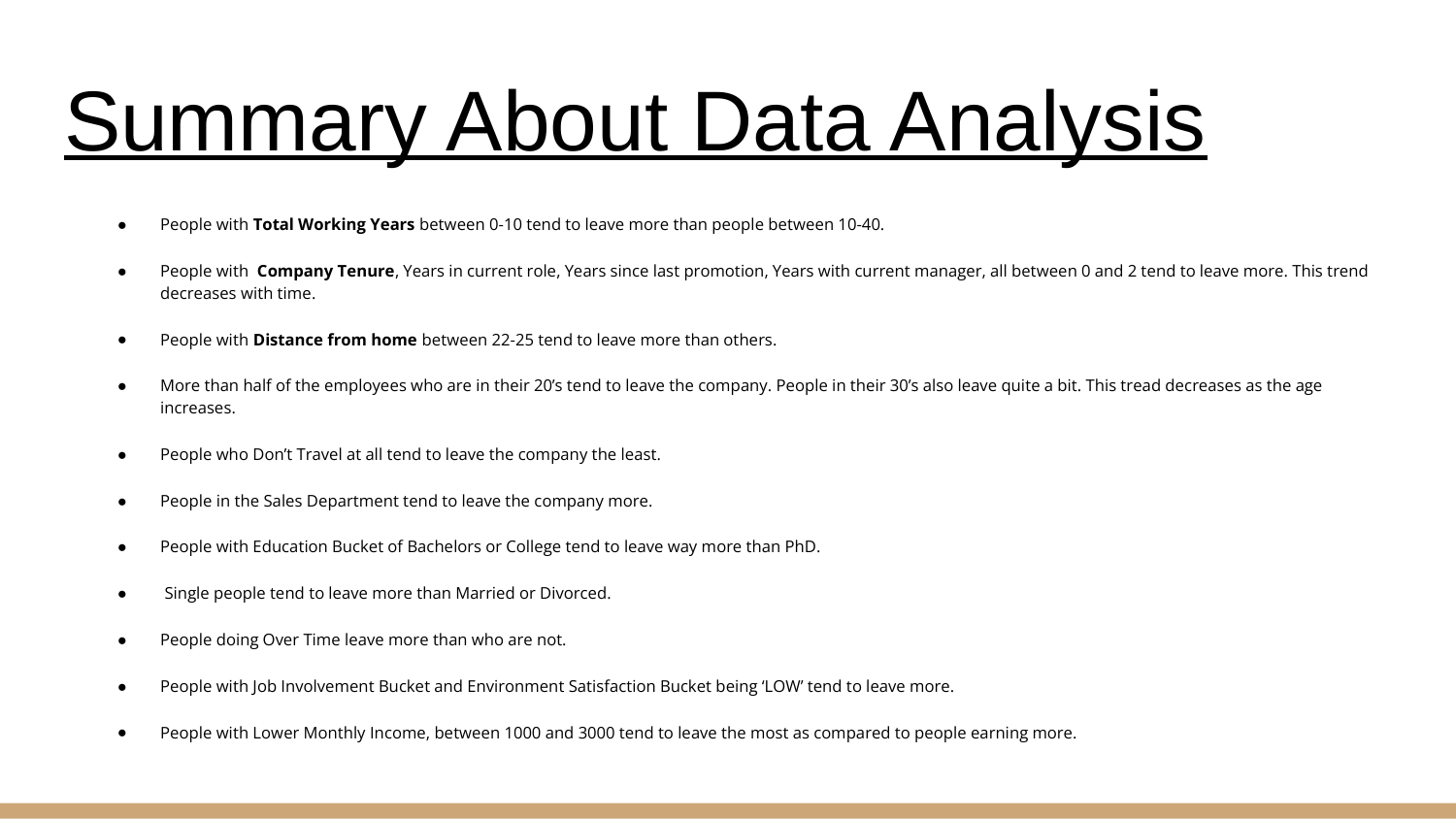

# Summary About Data Analysis
People with Total Working Years between 0-10 tend to leave more than people between 10-40.
People with  Company Tenure, Years in current role, Years since last promotion, Years with current manager, all between 0 and 2 tend to leave more. This trend decreases with time.
People with Distance from home between 22-25 tend to leave more than others.
More than half of the employees who are in their 20’s tend to leave the company. People in their 30’s also leave quite a bit. This tread decreases as the age increases.
People who Don’t Travel at all tend to leave the company the least.
People in the Sales Department tend to leave the company more.
People with Education Bucket of Bachelors or College tend to leave way more than PhD.
 Single people tend to leave more than Married or Divorced.
People doing Over Time leave more than who are not.
People with Job Involvement Bucket and Environment Satisfaction Bucket being ‘LOW’ tend to leave more.
People with Lower Monthly Income, between 1000 and 3000 tend to leave the most as compared to people earning more.